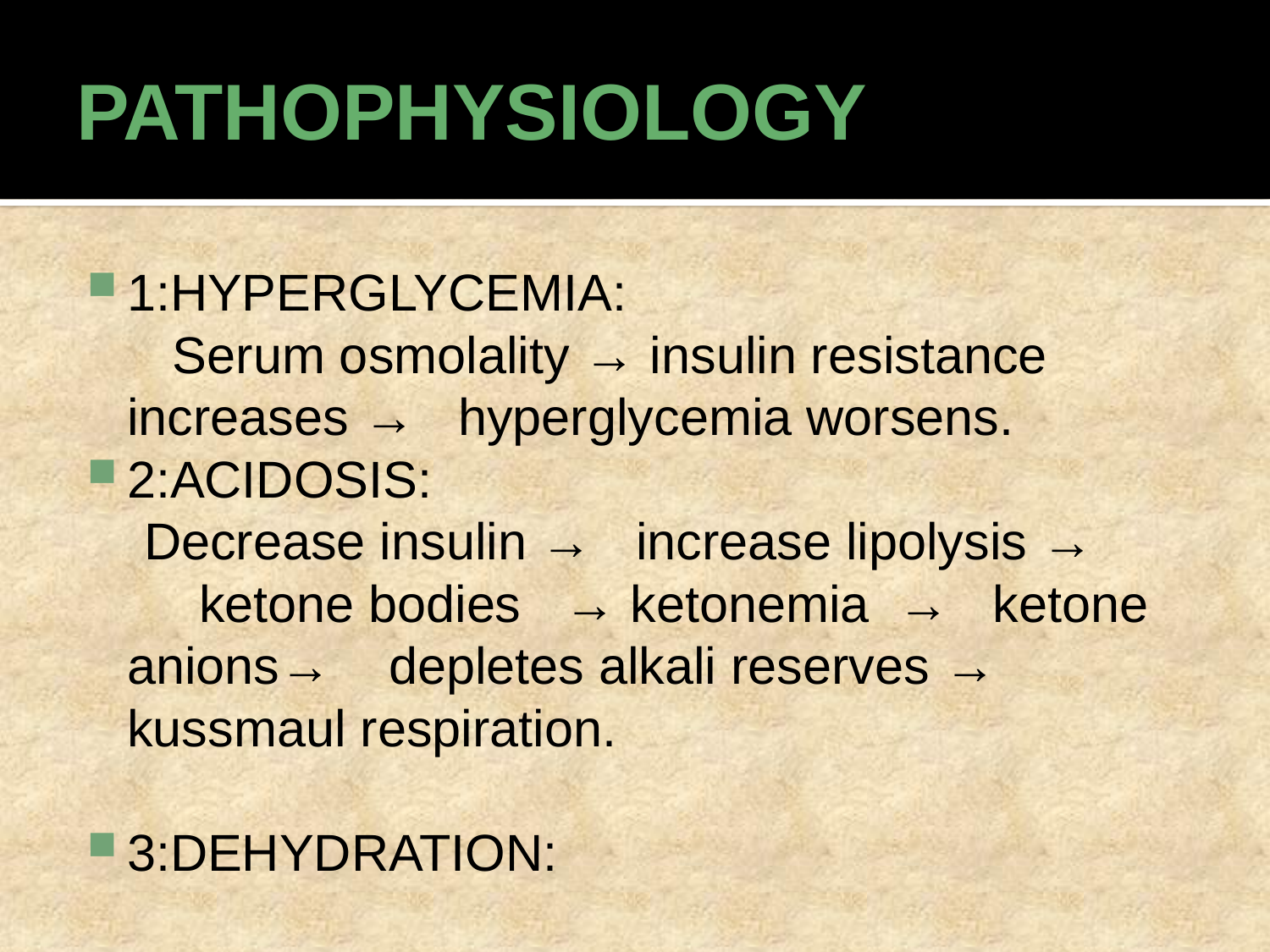

# PATHOPHYSIOLOGY
1:HYPERGLYCEMIA:
      Serum osmolality → insulin resistance          increases →   hyperglycemia worsens.
2:ACIDOSIS:
    Decrease insulin →   increase lipolysis →            ketone bodies   → ketonemia  →   ketone anions→    depletes alkali reserves →   kussmaul respiration.

3:DEHYDRATION: